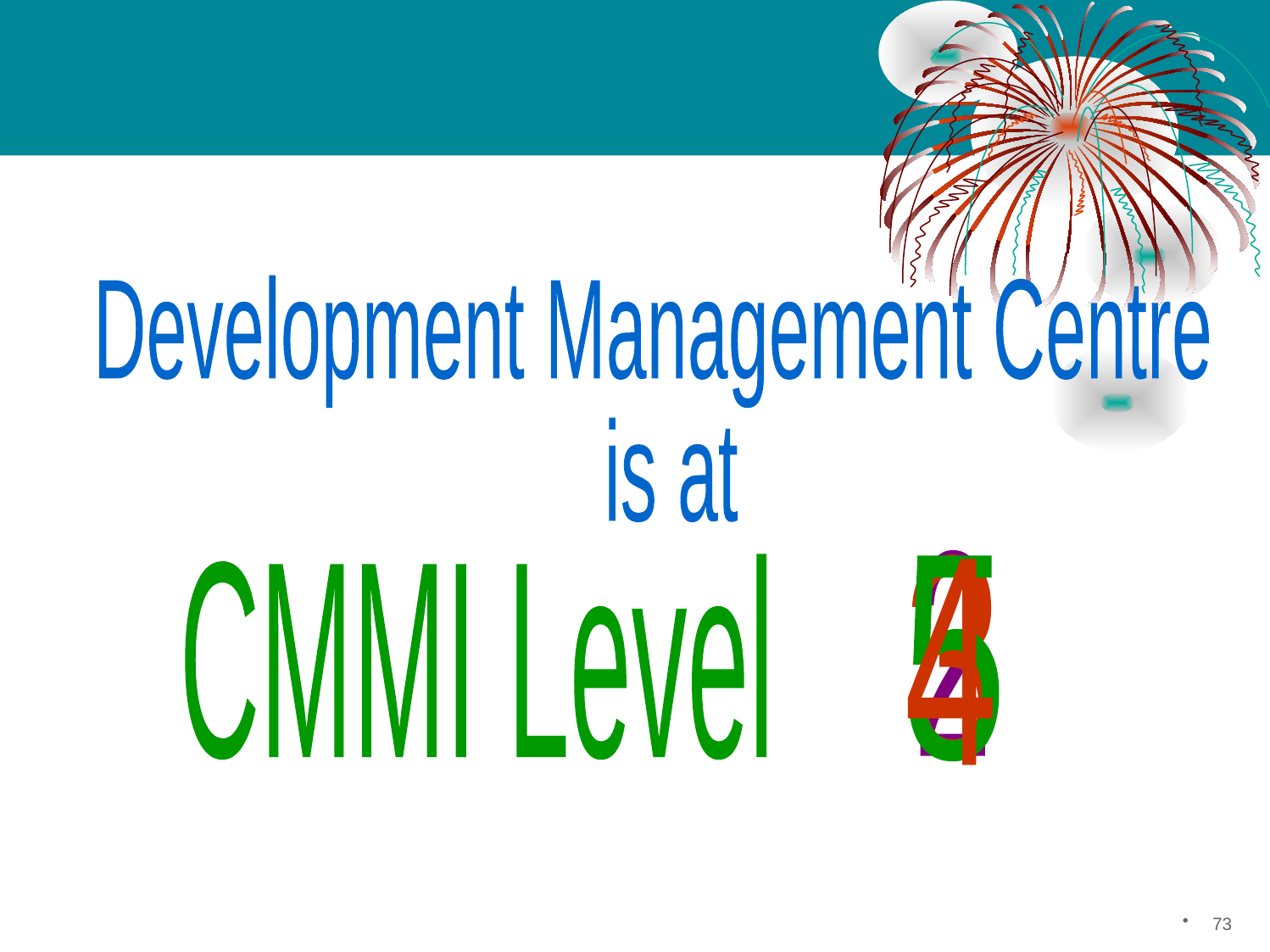

Development Management Centre
 is at
2
CMMI Level
3
5
4
73